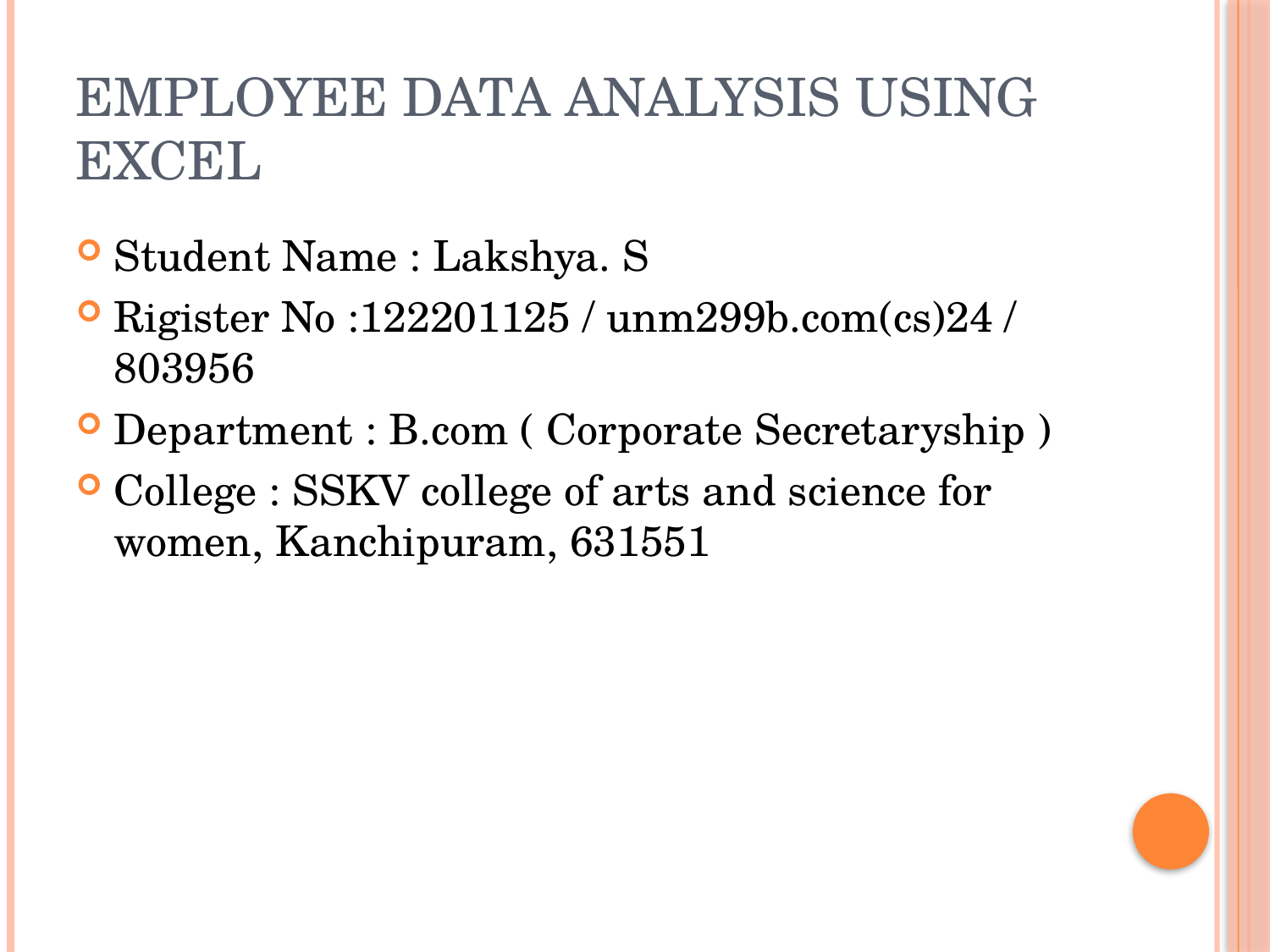

# Employee data analysis using excel
Student Name : Lakshya. S
Rigister No :122201125 / unm299b.com(cs)24 /     803956
Department : B.com ( Corporate Secretaryship )
College : SSKV college of arts and science for women, Kanchipuram, 631551